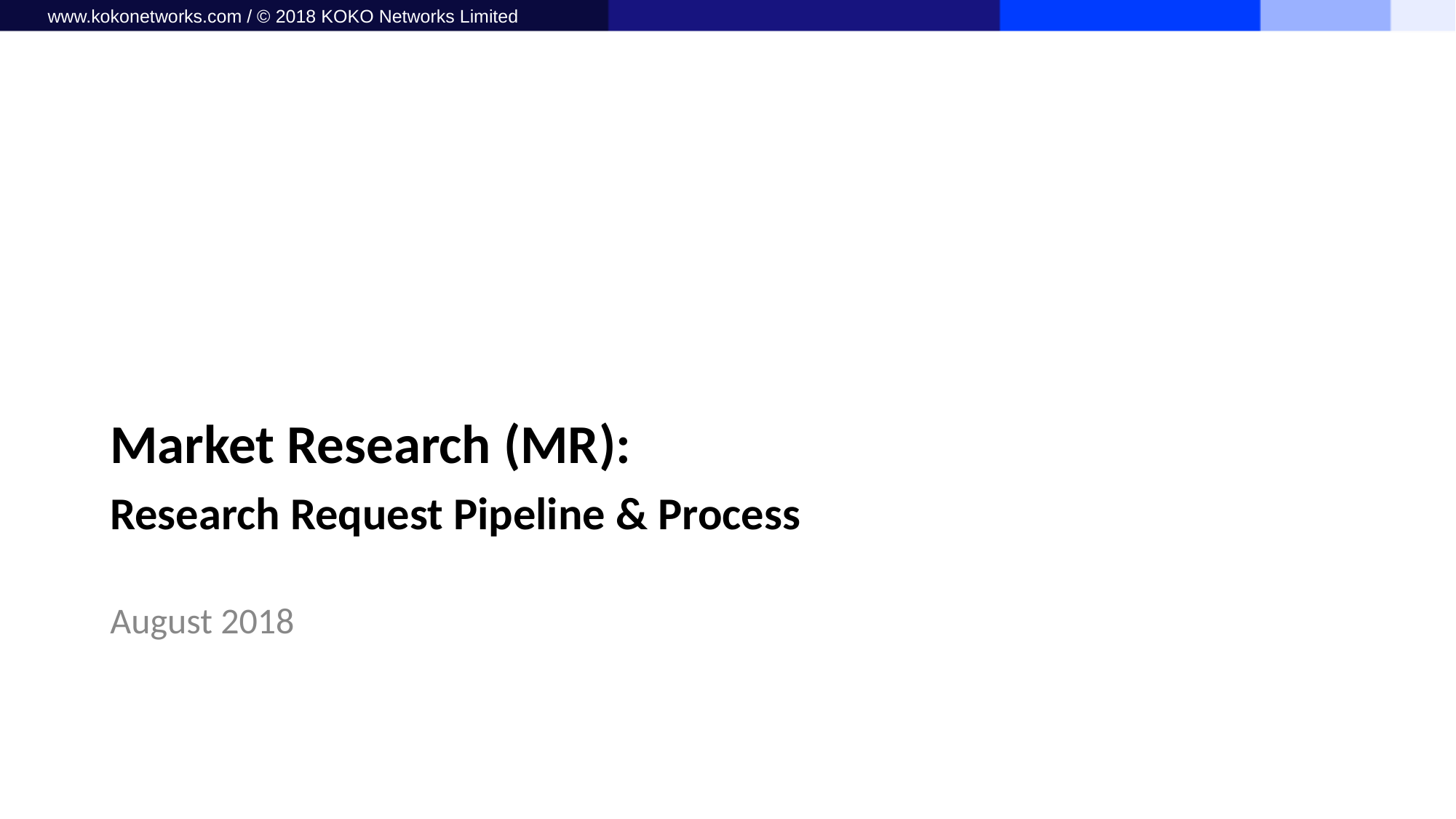

www.kokonetworks.com / © 2018 KOKO Networks Limited
# Market Research (MR):
Research Request Pipeline & Process
August 2018